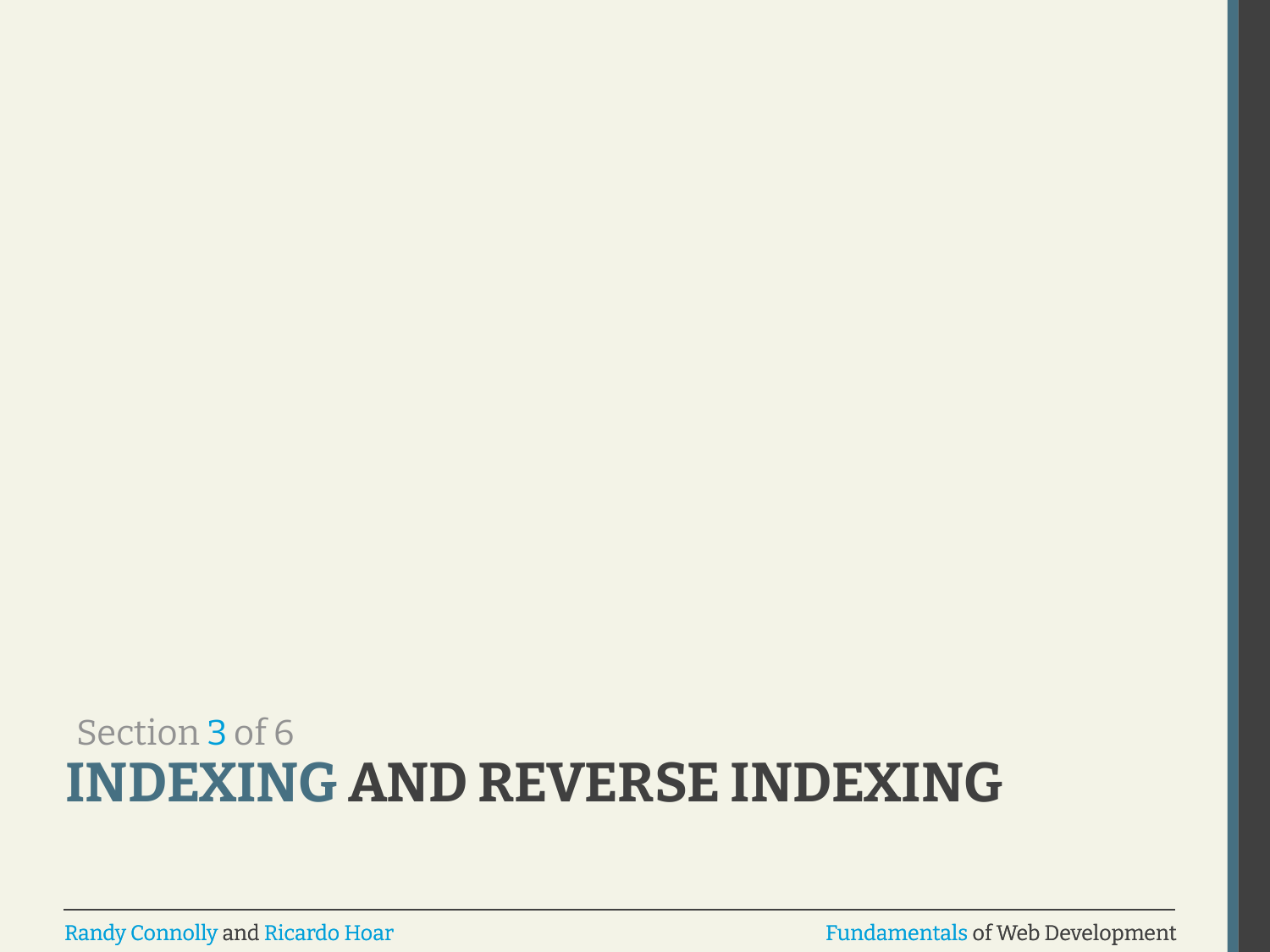

Section 3 of 6
# Indexing and Reverse Indexing